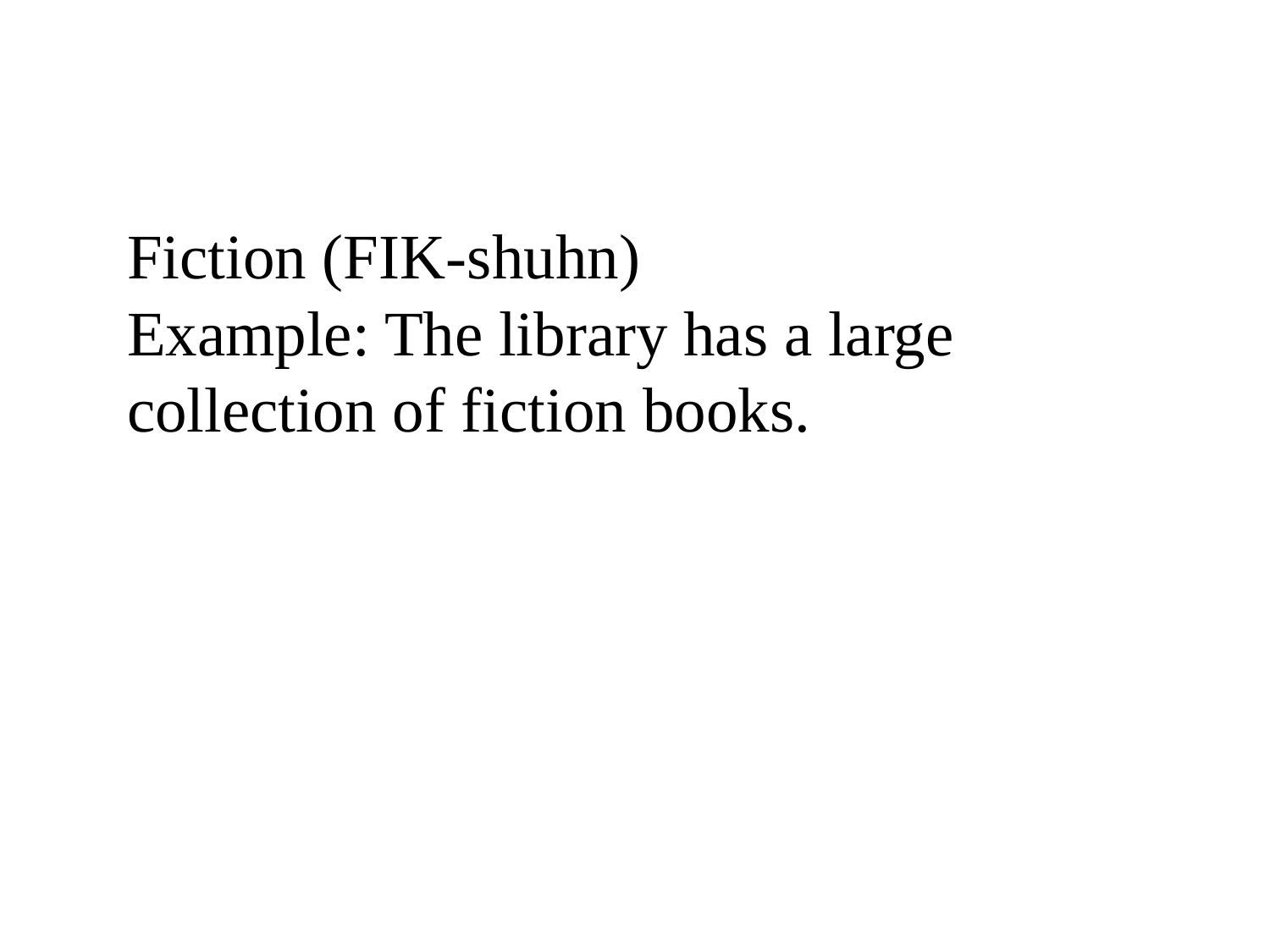

Fiction (FIK-shuhn)
Example: The library has a large collection of fiction books.